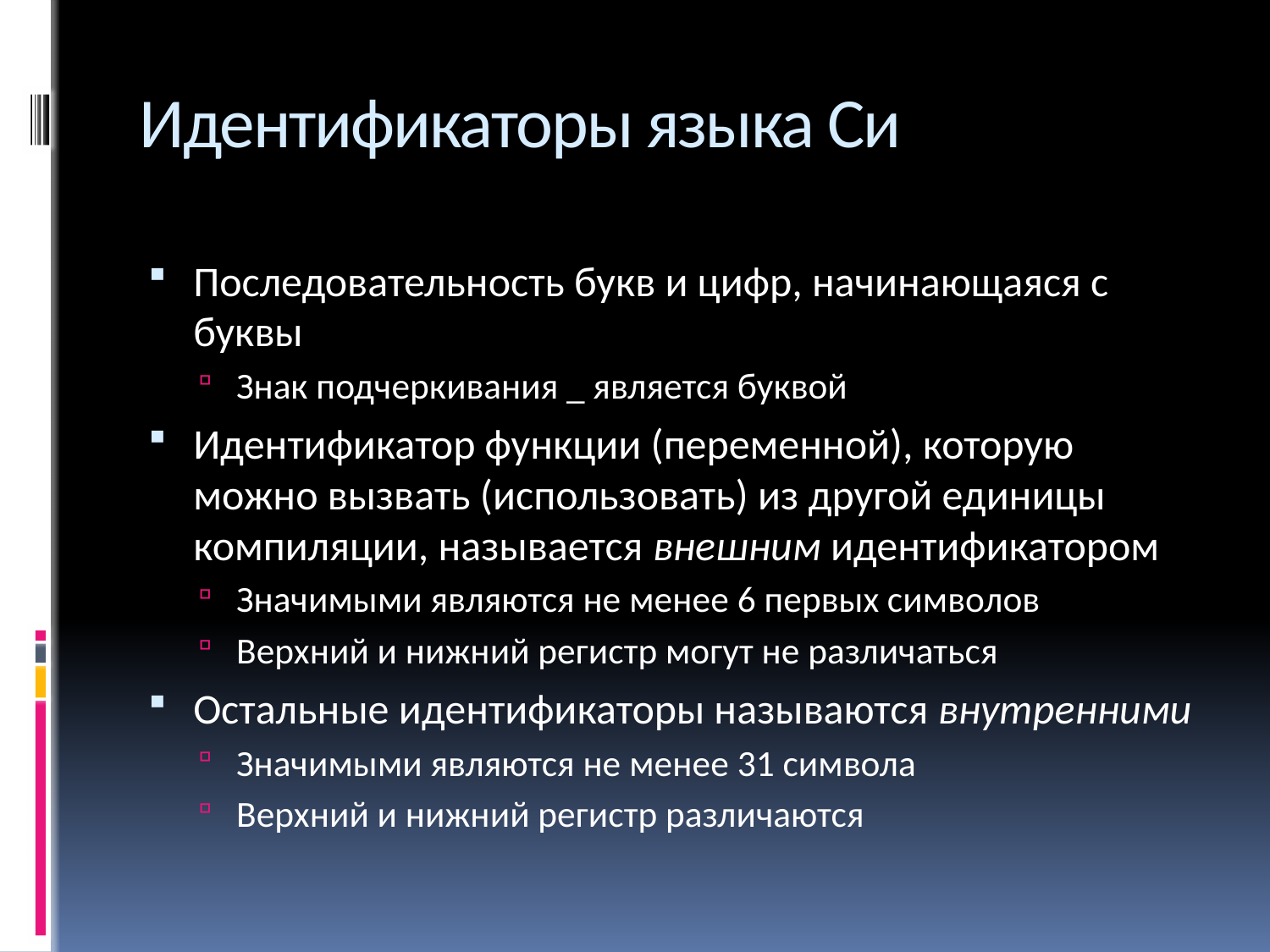

# Идентификаторы языка Си
Последовательность букв и цифр, начинающаяся с буквы
Знак подчеркивания _ является буквой
Идентификатор функции (переменной), которую можно вызвать (использовать) из другой единицы компиляции, называется внешним идентификатором
Значимыми являются не менее 6 первых символов
Верхний и нижний регистр могут не различаться
Остальные идентификаторы называются внутренними
Значимыми являются не менее 31 символа
Верхний и нижний регистр различаются